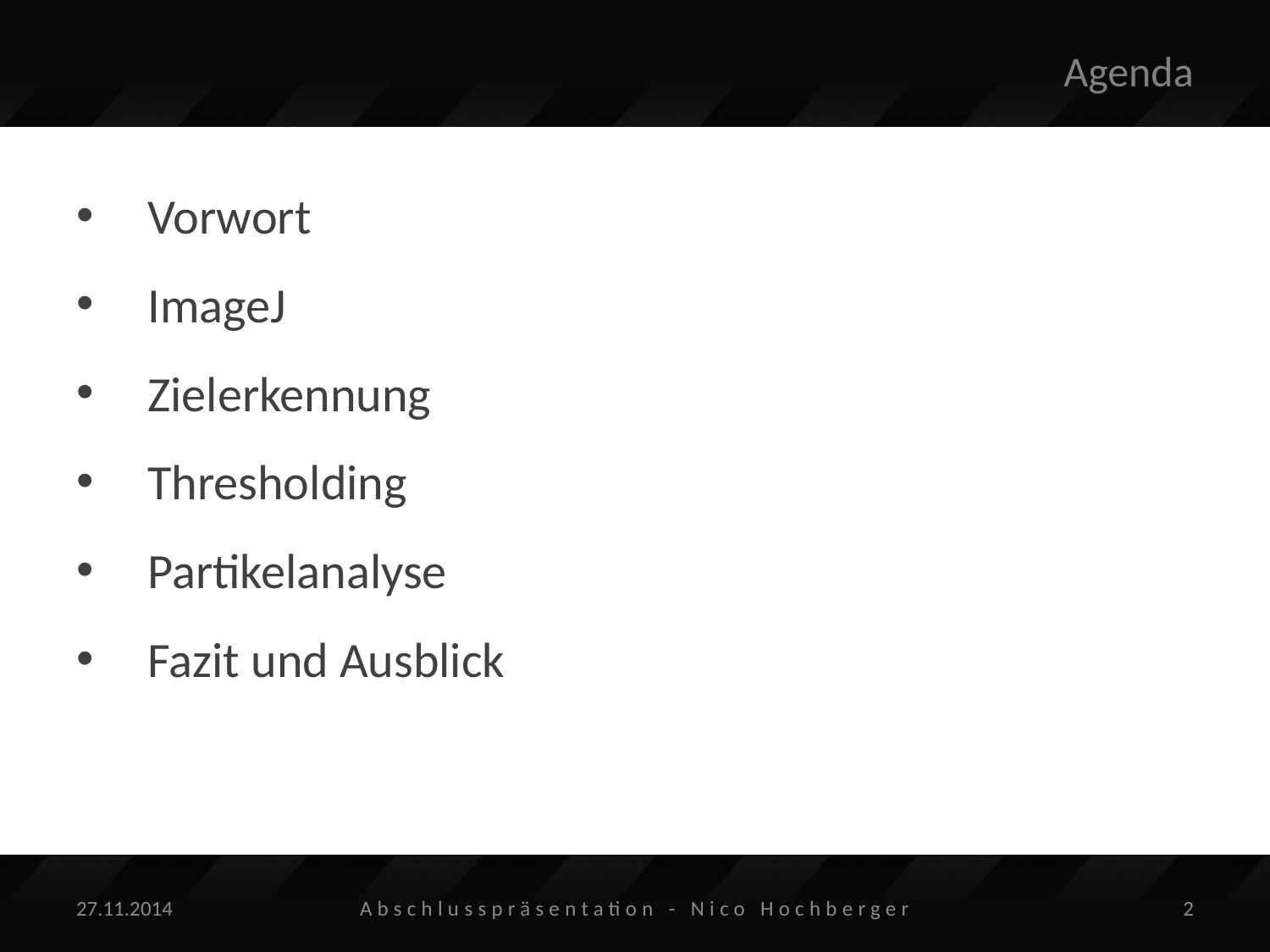

# Agenda
Vorwort
ImageJ
Zielerkennung
Thresholding
Partikelanalyse
Fazit und Ausblick
27.11.2014
Abschlusspräsentation - Nico Hochberger
2